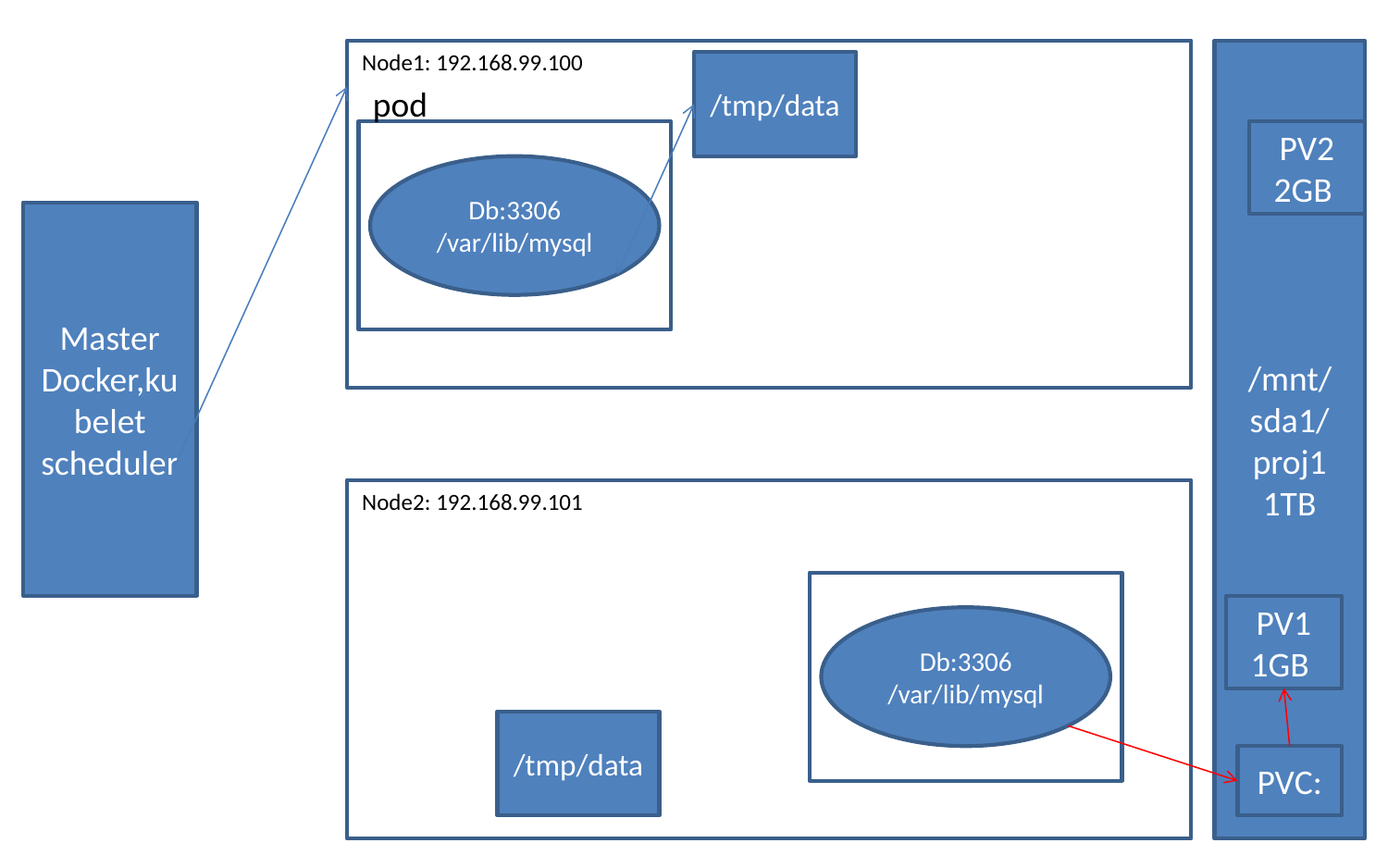

Node1: 192.168.99.100
/mnt/sda1/proj1
1TB
/tmp/data
pod

PV2
2GB
Db:3306
/var/lib/mysql
Master
Docker,kubelet
scheduler

Node2: 192.168.99.101

PV1
1GB
Db:3306
/var/lib/mysql
/tmp/data
PVC: